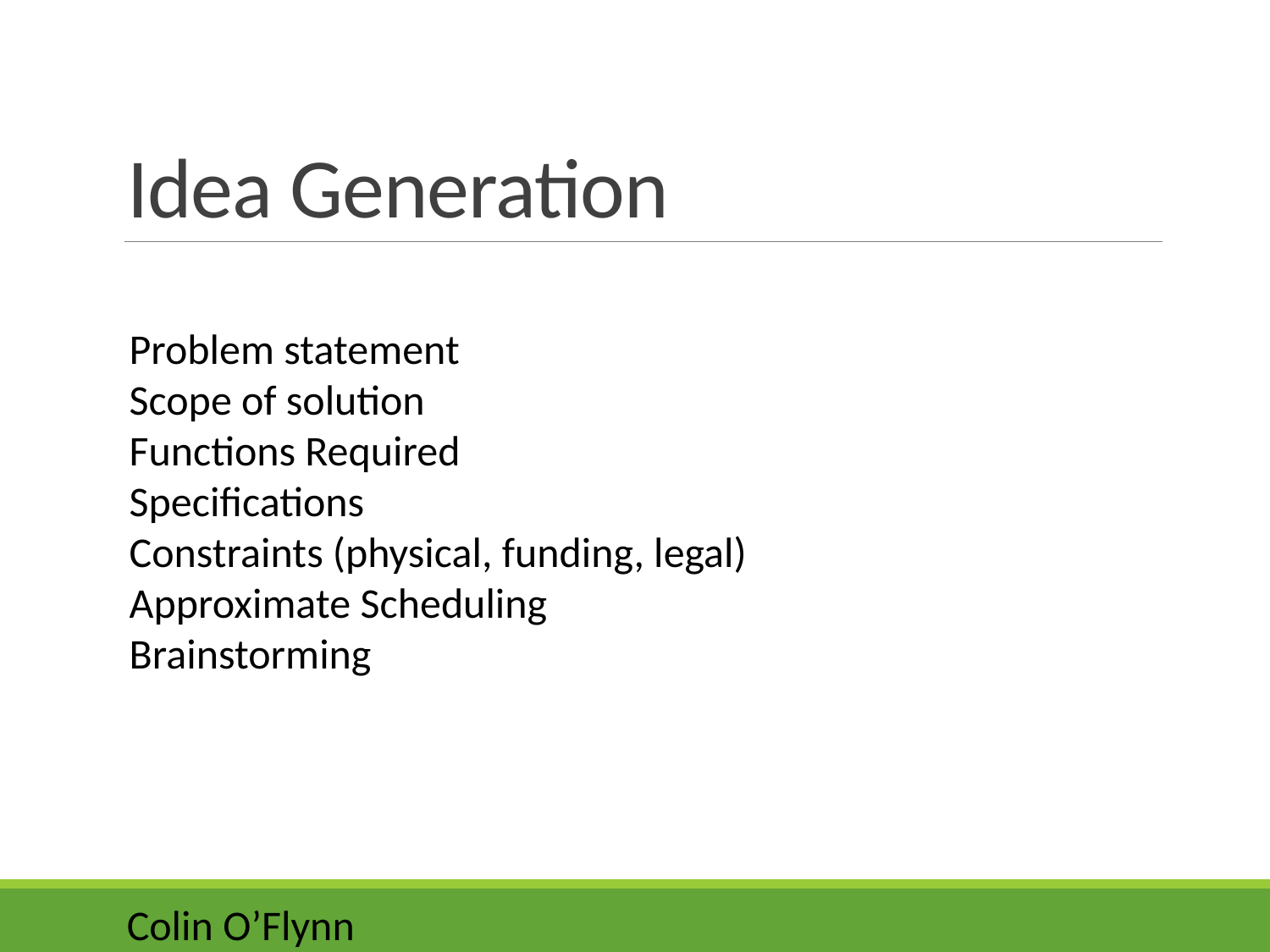

# Idea Generation
Problem statement
Scope of solution
Functions Required
Specifications
Constraints (physical, funding, legal)
Approximate Scheduling
Brainstorming